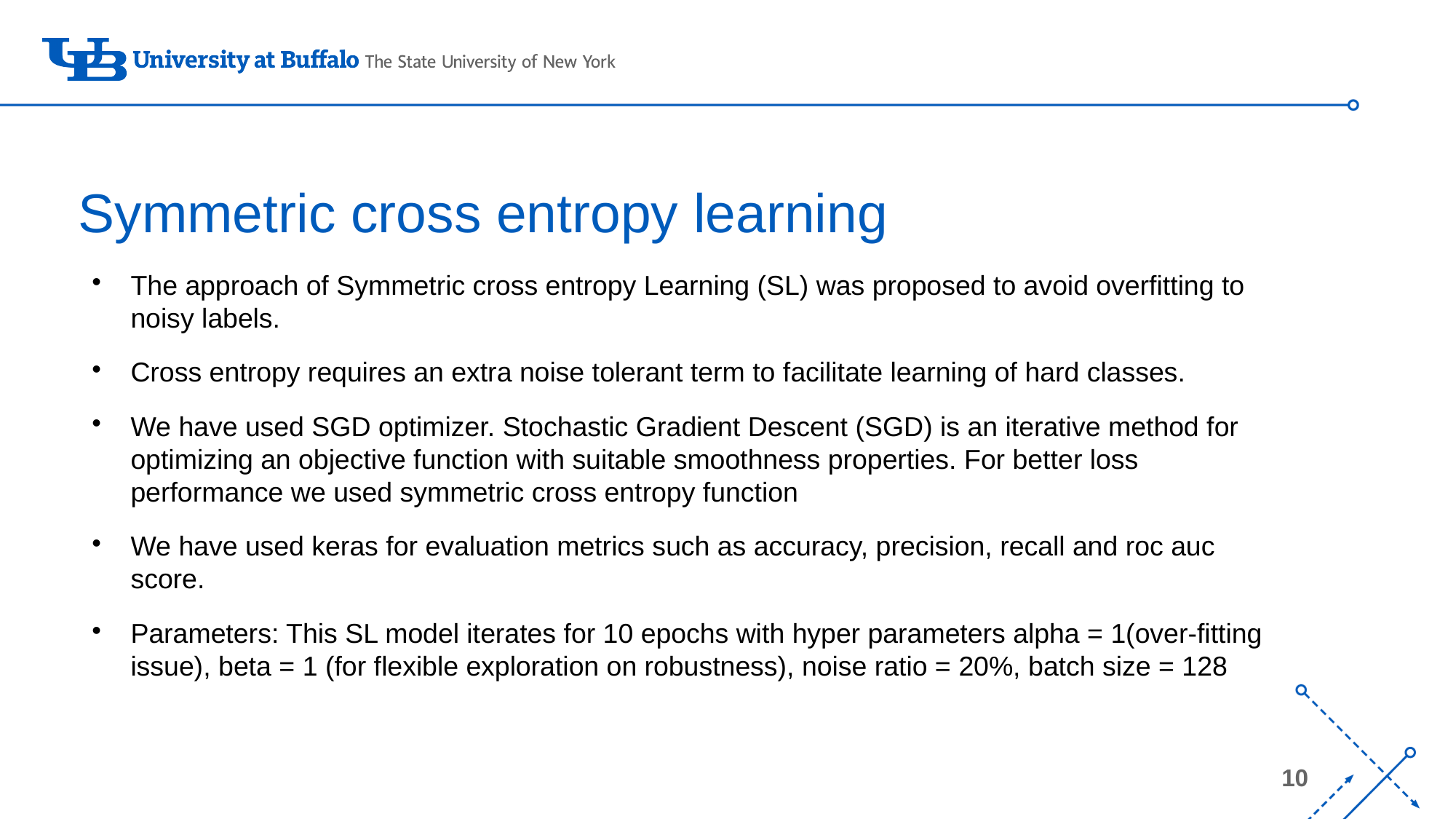

# Symmetric cross entropy learning
The approach of Symmetric cross entropy Learning (SL) was proposed to avoid overfitting to noisy labels.
Cross entropy requires an extra noise tolerant term to facilitate learning of hard classes.
We have used SGD optimizer. Stochastic Gradient Descent (SGD) is an iterative method for optimizing an objective function with suitable smoothness properties. For better loss performance we used symmetric cross entropy function
We have used keras for evaluation metrics such as accuracy, precision, recall and roc auc score.
Parameters: This SL model iterates for 10 epochs with hyper parameters alpha = 1(over-fitting issue), beta = 1 (for flexible exploration on robustness), noise ratio = 20%, batch size = 128